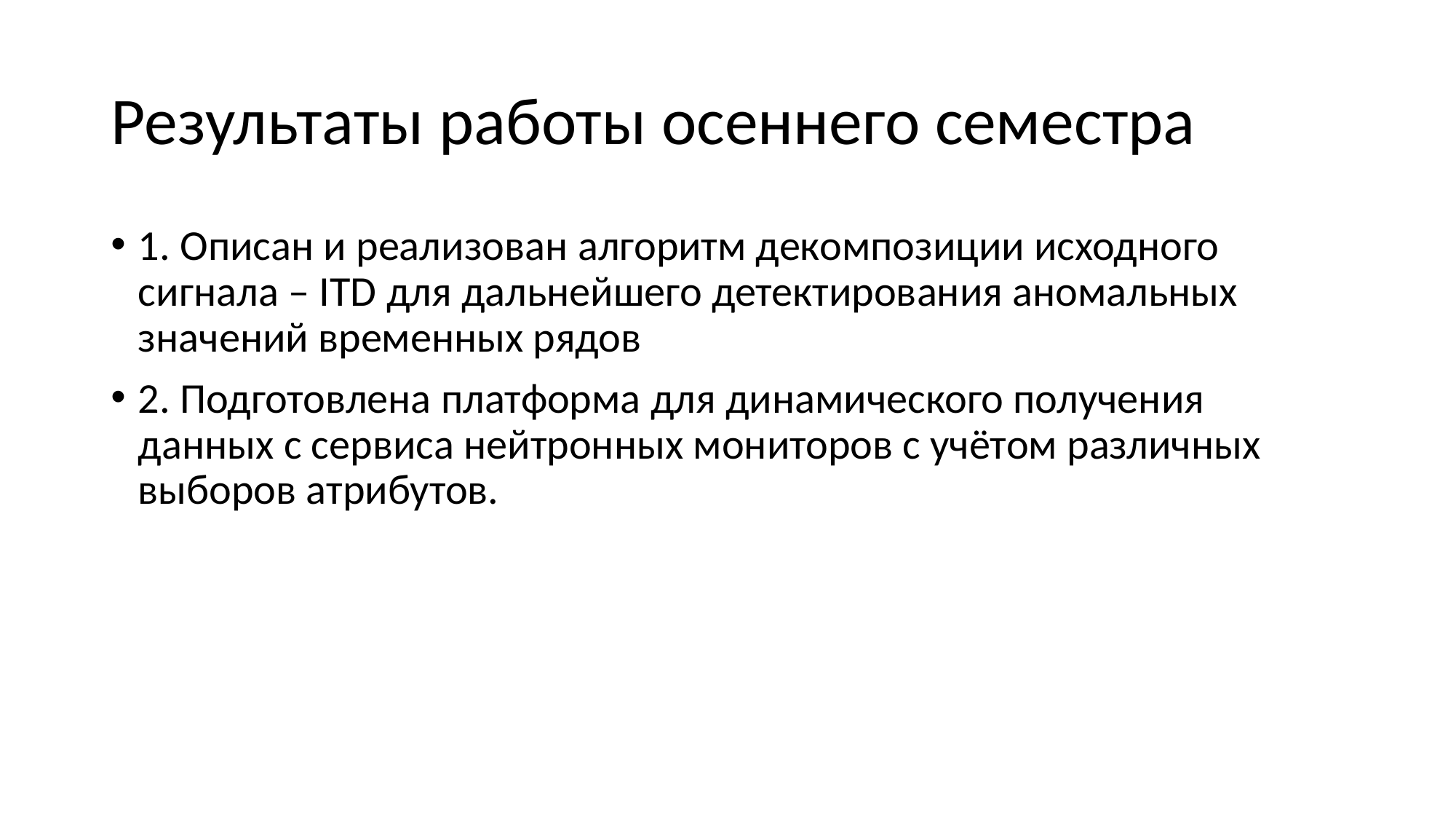

# Результаты работы осеннего семестра
1. Описан и реализован алгоритм декомпозиции исходного сигнала – ITD для дальнейшего детектирования аномальных значений временных рядов
2. Подготовлена платформа для динамического получения данных с сервиса нейтронных мониторов с учётом различных выборов атрибутов.